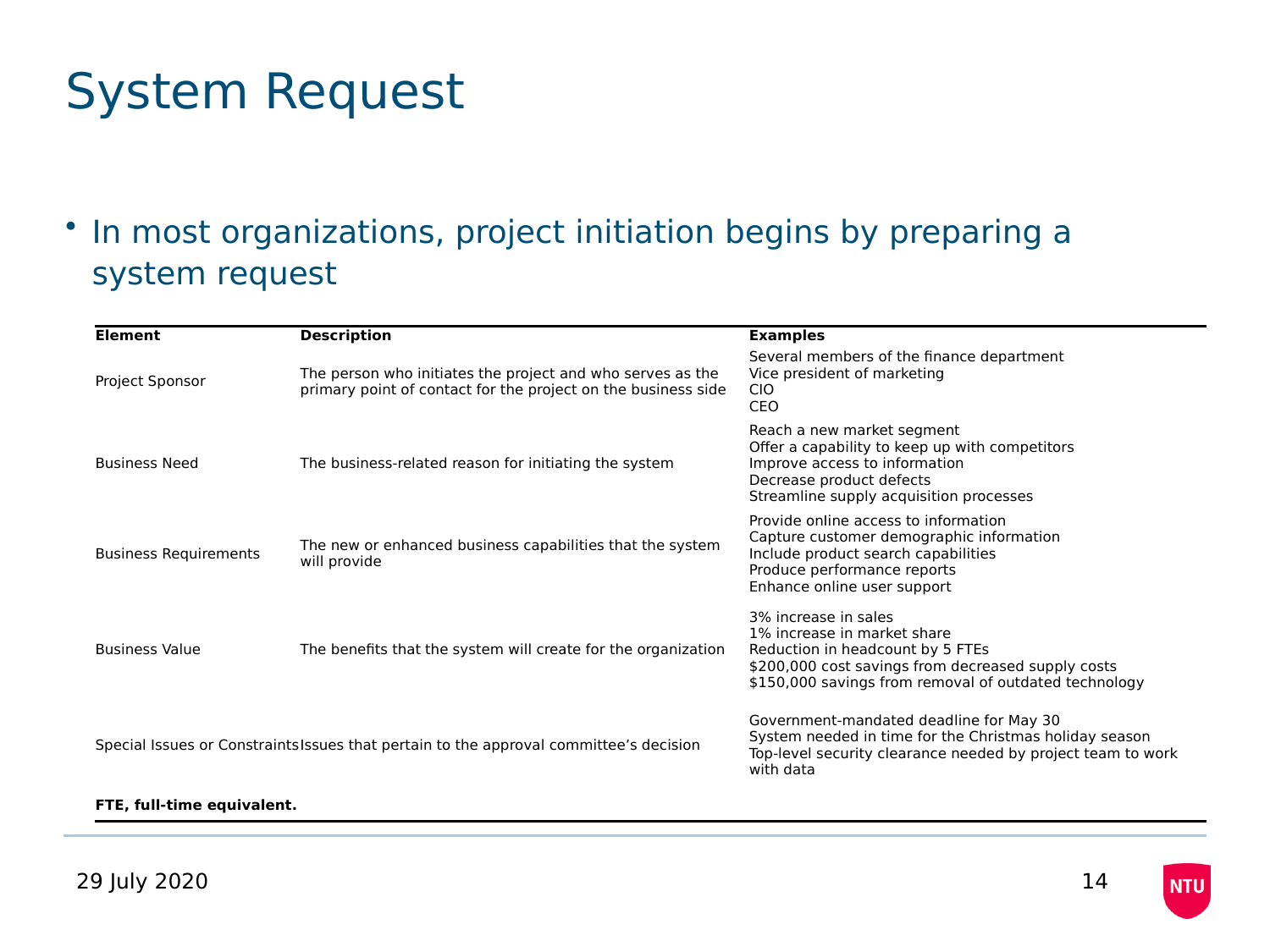

# System Request
In most organizations, project initiation begins by preparing a system request
| Element | Description | Examples |
| --- | --- | --- |
| Project Sponsor | The person who initiates the project and who serves as the primary point of contact for the project on the business side | Several members of the finance department Vice president of marketing CIO CEO |
| Business Need | The business-related reason for initiating the system | Reach a new market segment Offer a capability to keep up with competitors Improve access to information Decrease product defects Streamline supply acquisition processes |
| Business Requirements | The new or enhanced business capabilities that the system will provide | Provide onIine access to information Capture customer demographic information Include product search capabilities Produce performance reports Enhance online user support |
| Business Value | The benefits that the system will create for the organization | 3% increase in sales 1% increase in market share Reduction in headcount by 5 FTEs $200,000 cost savings from decreased supply costs $150,000 savings from removal of outdated technology |
| Special Issues or Constraints | Issues that pertain to the approval committee’s decision | Government-mandated deadline for May 30 System needed in time for the Christmas holiday season Top-level security clearance needed by project team to work with data |
| FTE, full-time equivalent. |  |  |
29 July 2020
14